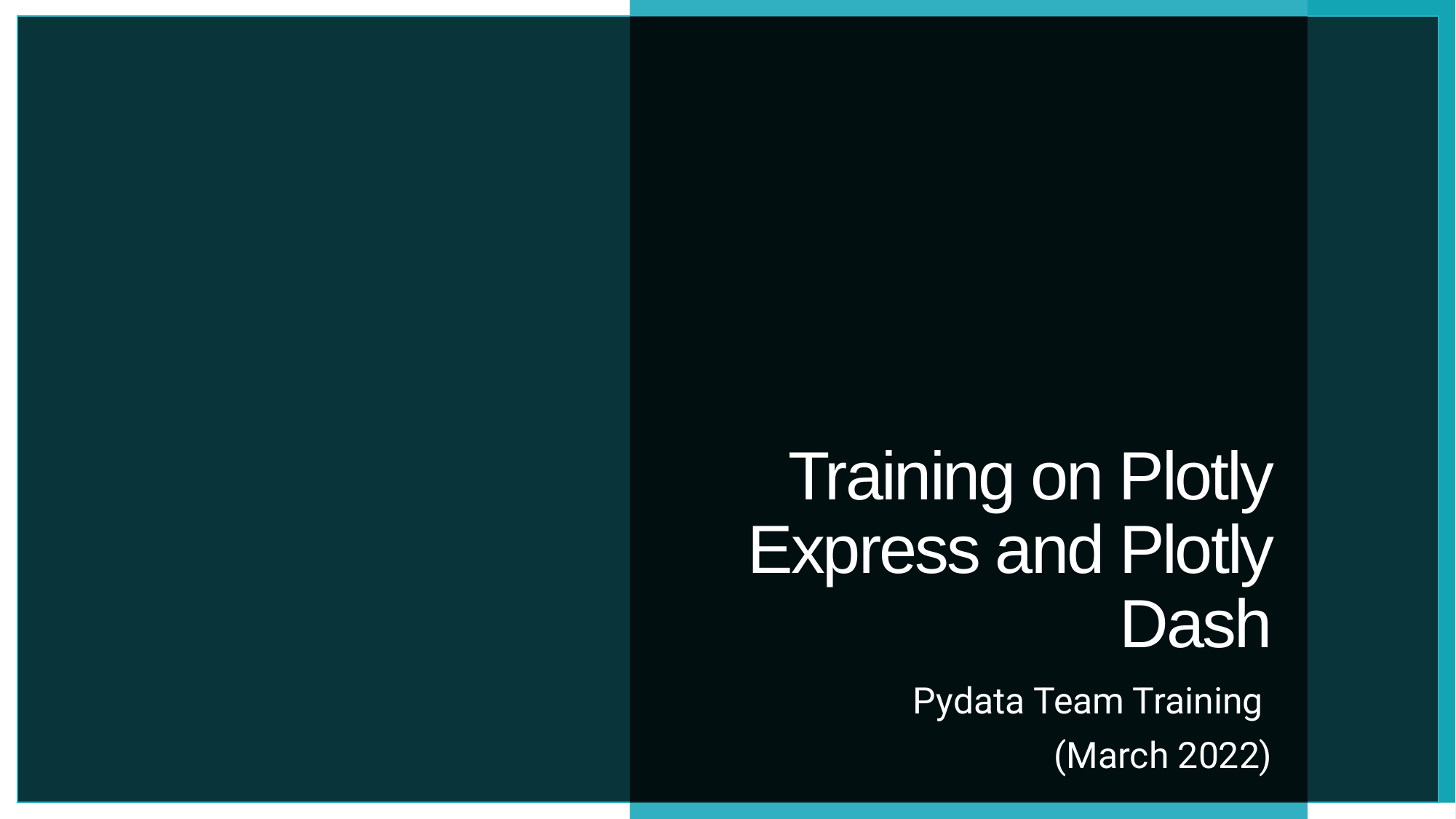

# Training on Plotly Express and Plotly Dash
Pydata Team Training
(March 2022)